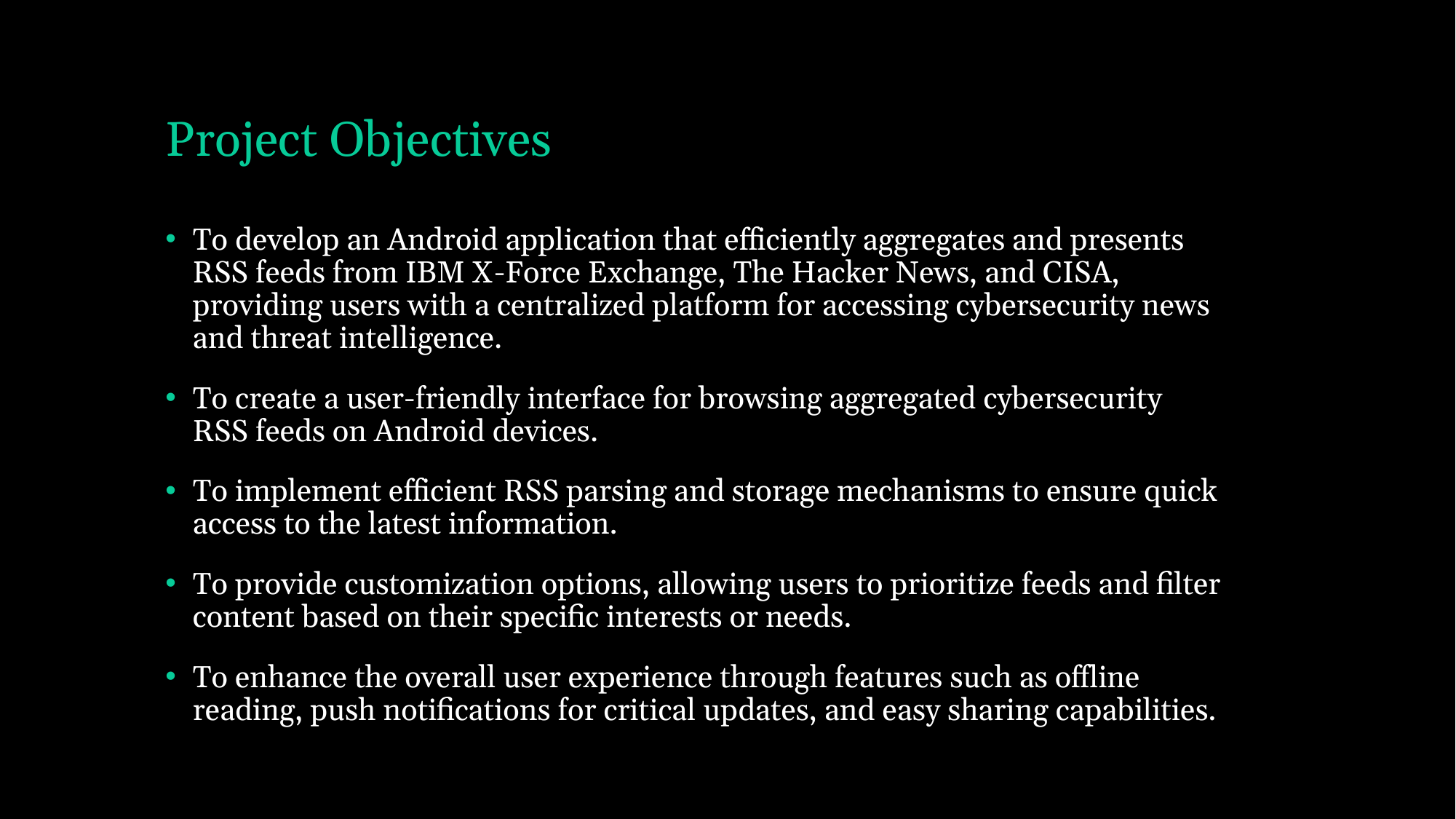

# Project Objectives
To develop an Android application that efficiently aggregates and presents RSS feeds from IBM X-Force Exchange, The Hacker News, and CISA, providing users with a centralized platform for accessing cybersecurity news and threat intelligence.
To create a user-friendly interface for browsing aggregated cybersecurity RSS feeds on Android devices.
To implement efficient RSS parsing and storage mechanisms to ensure quick access to the latest information.
To provide customization options, allowing users to prioritize feeds and filter content based on their specific interests or needs.
To enhance the overall user experience through features such as offline reading, push notifications for critical updates, and easy sharing capabilities.